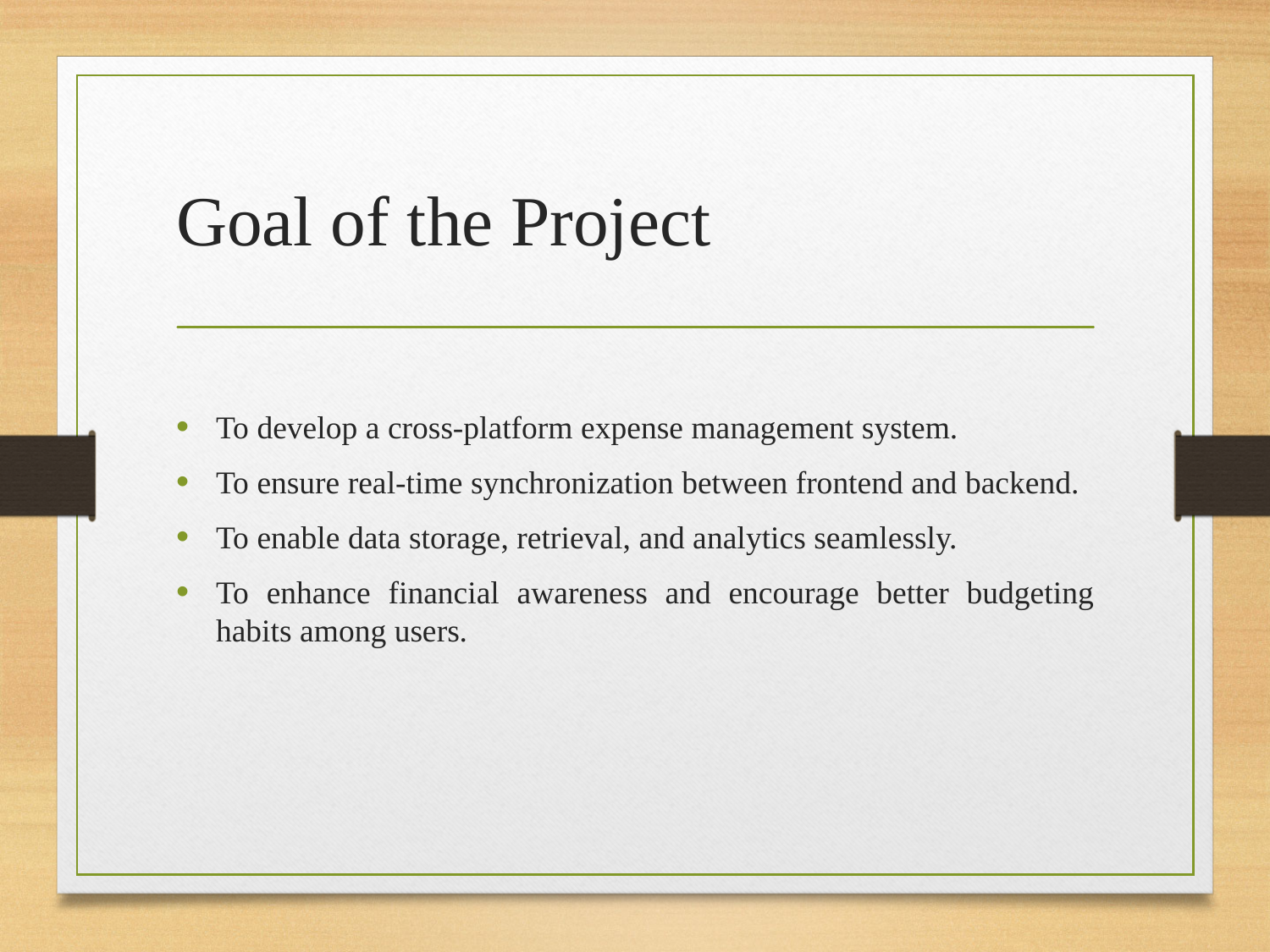

# Goal of the Project

To develop a cross-platform expense management system.
To ensure real-time synchronization between frontend and backend.
To enable data storage, retrieval, and analytics seamlessly.
To enhance financial awareness and encourage better budgeting habits among users.